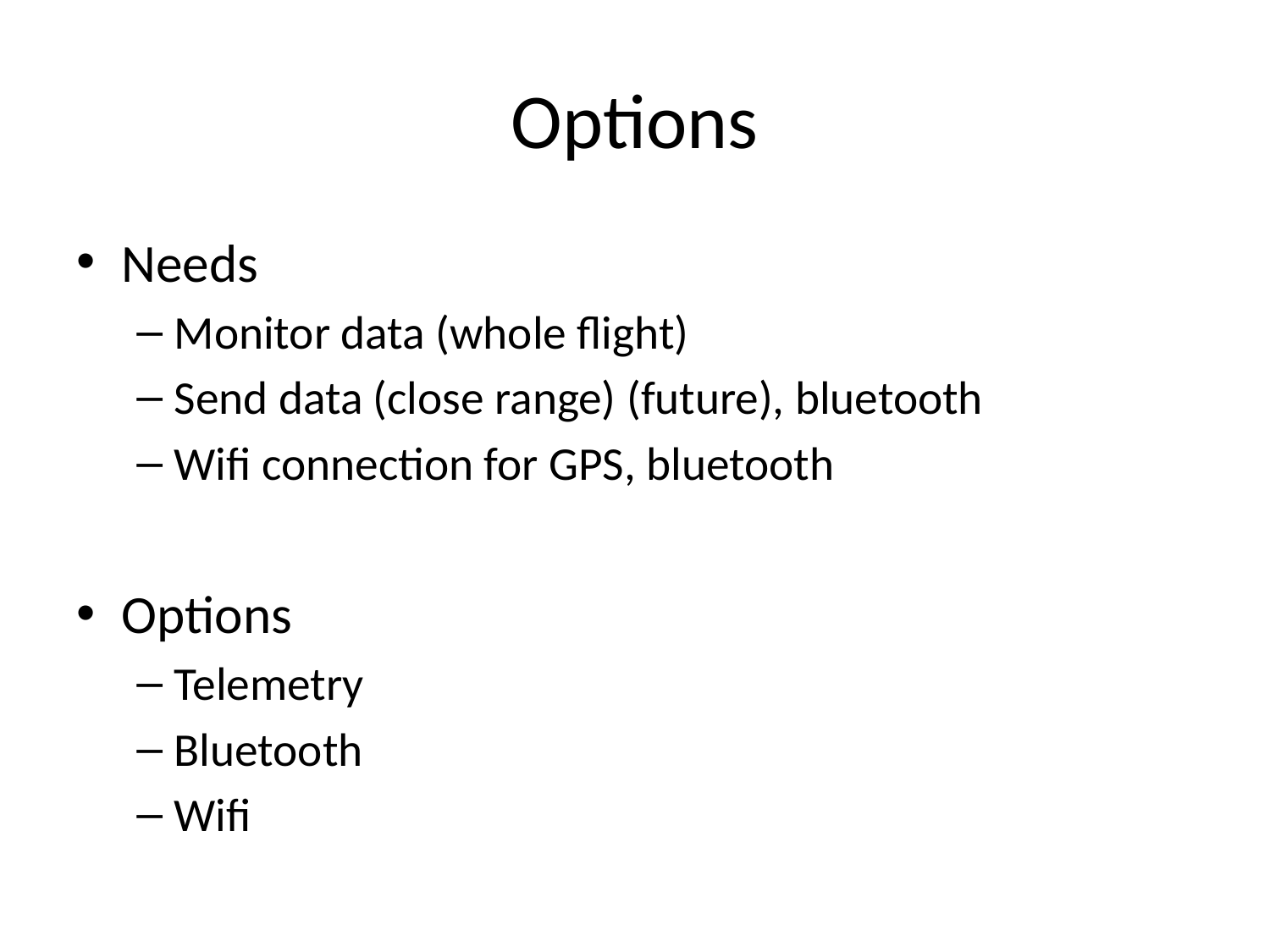

# Options
Needs
Monitor data (whole flight)
Send data (close range) (future), bluetooth
Wifi connection for GPS, bluetooth

Options
Telemetry
Bluetooth
Wifi